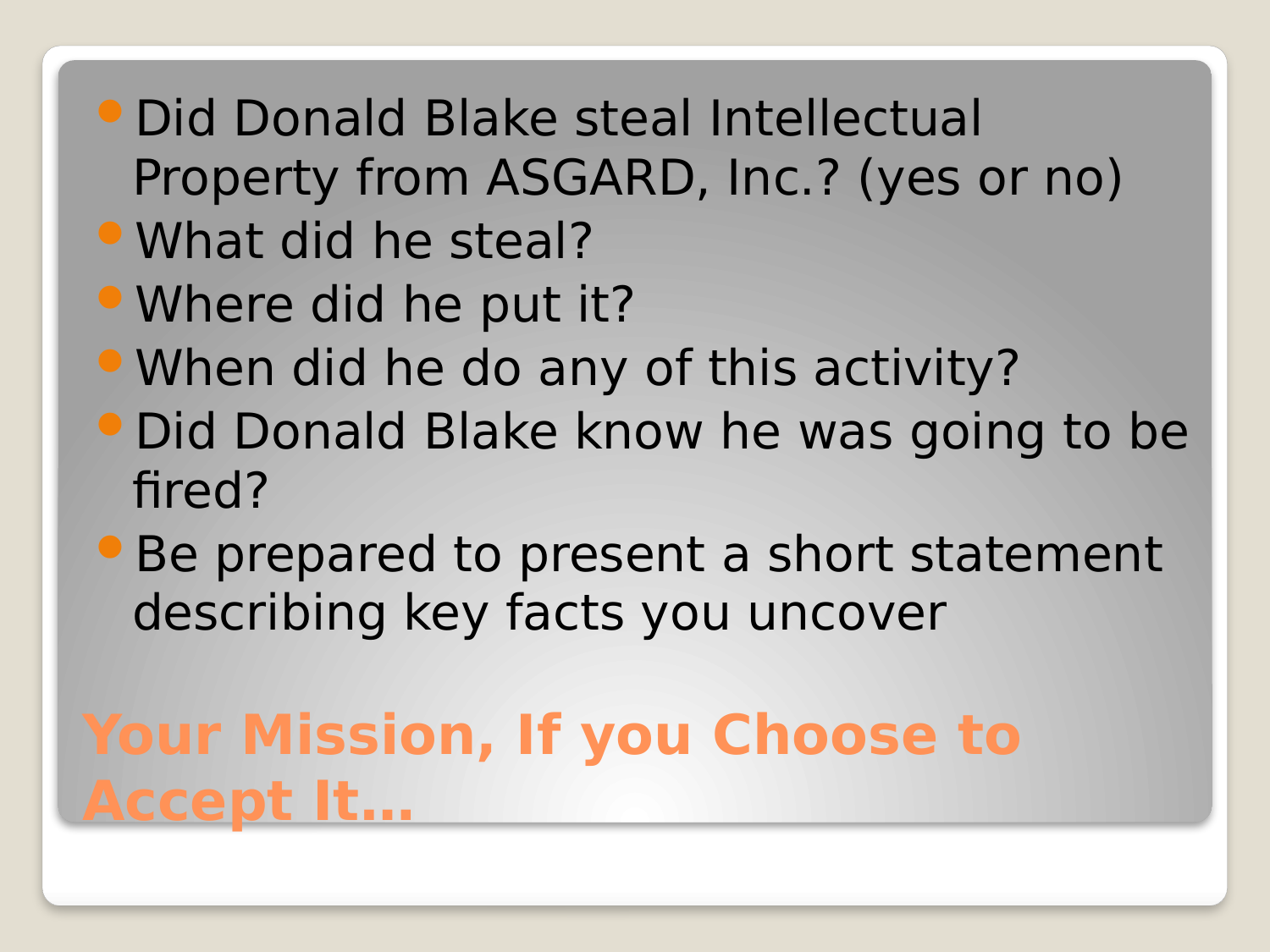

Did Donald Blake steal Intellectual Property from ASGARD, Inc.? (yes or no)
What did he steal?
Where did he put it?
When did he do any of this activity?
Did Donald Blake know he was going to be fired?
Be prepared to present a short statement describing key facts you uncover
# Your Mission, If you Choose to Accept It…